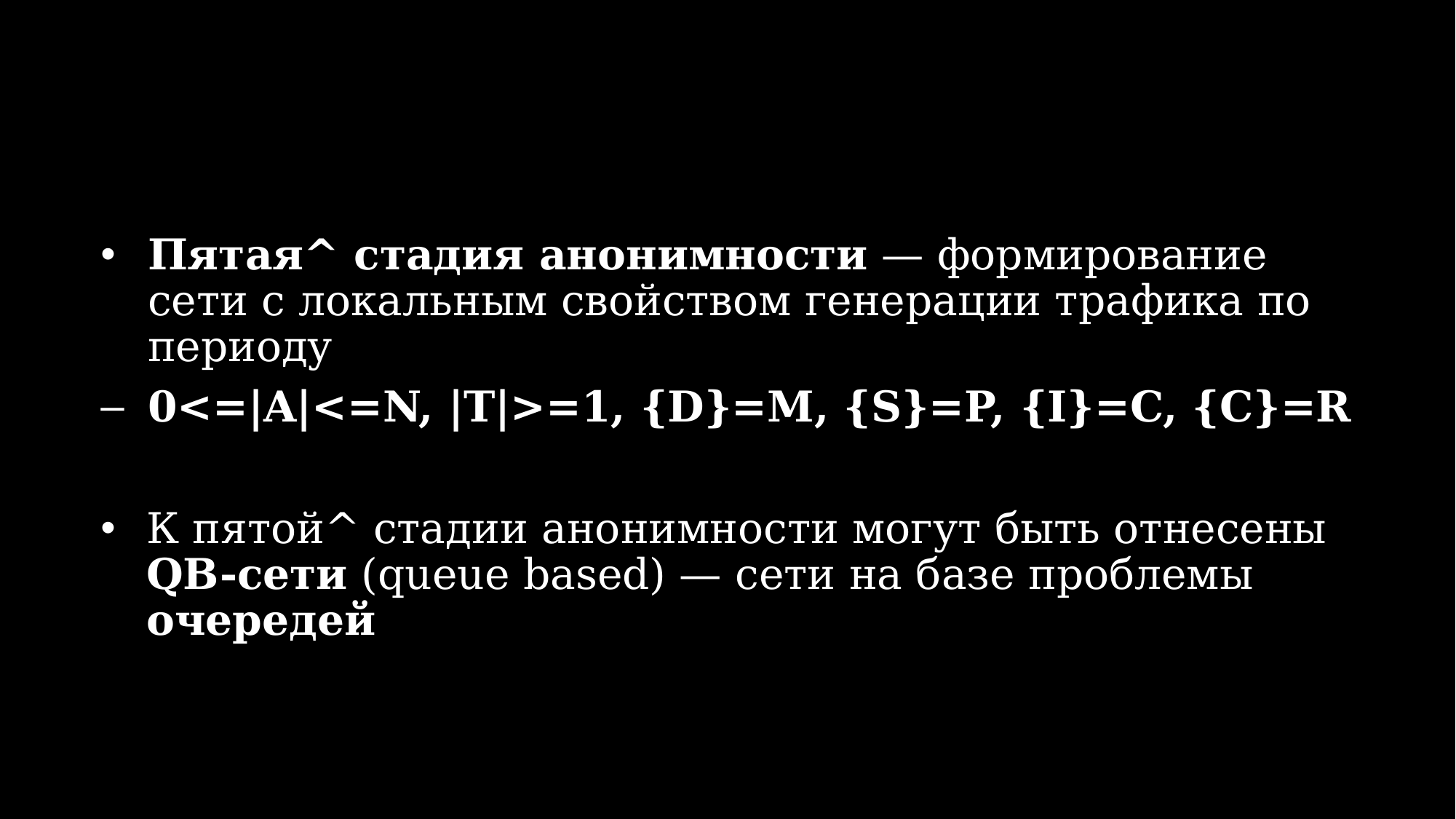

Пятая^ стадия анонимности — формирование сети с локальным свойством генерации трафика по периоду
0<=|A|<=N, |T|>=1, {D}=M, {S}=P, {I}=C, {C}=R

К пятой^ стадии анонимности могут быть отнесены QB-сети (queue based) — сети на базе проблемы очередей